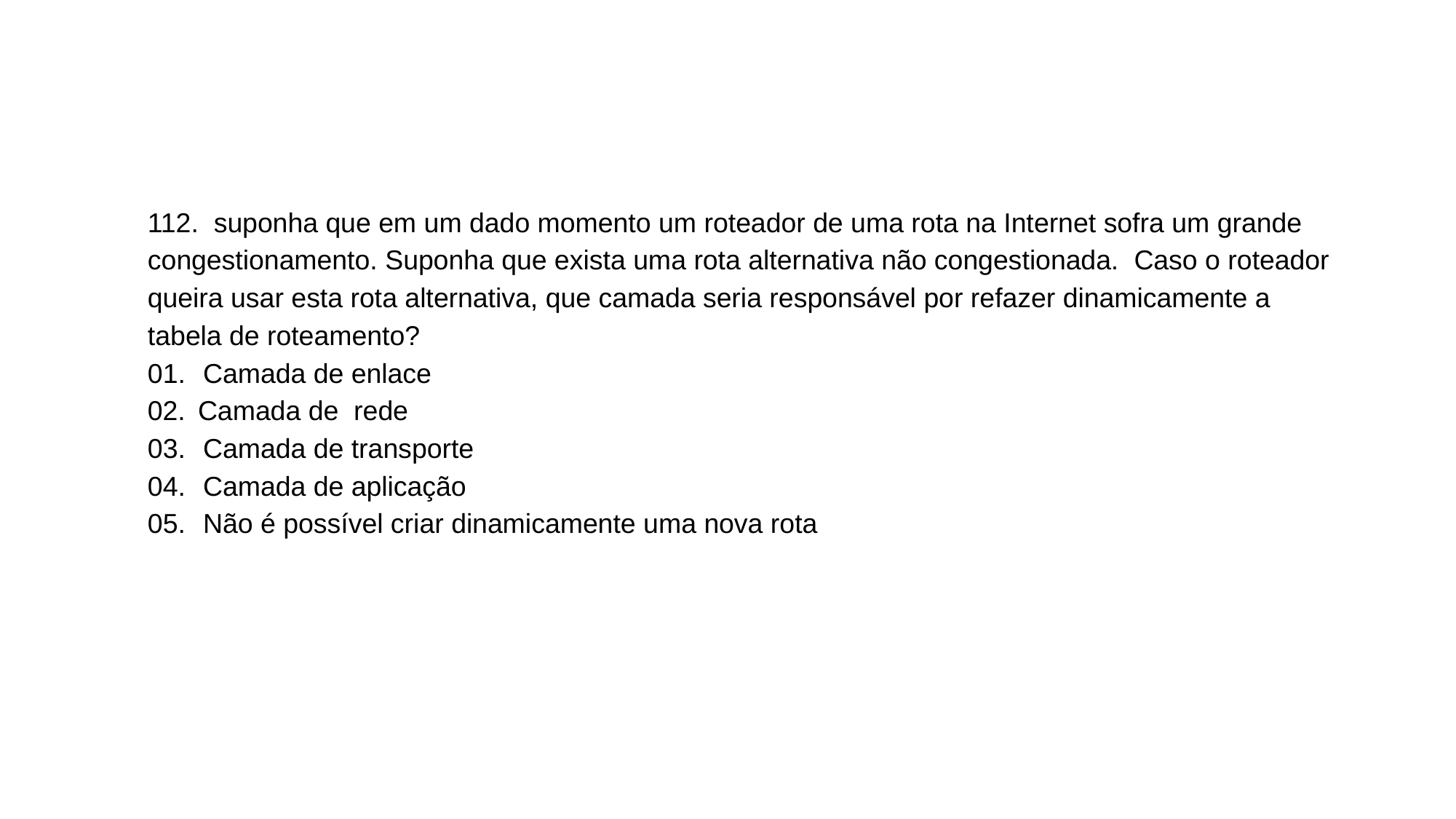

112.  suponha que em um dado momento um roteador de uma rota na Internet sofra um grande congestionamento. Suponha que exista uma rota alternativa não congestionada.  Caso o roteador queira usar esta rota alternativa, que camada seria responsável por refazer dinamicamente a tabela de roteamento?
01. Camada de enlace
02. Camada de  rede
03. Camada de transporte
04. Camada de aplicação
05. Não é possível criar dinamicamente uma nova rota